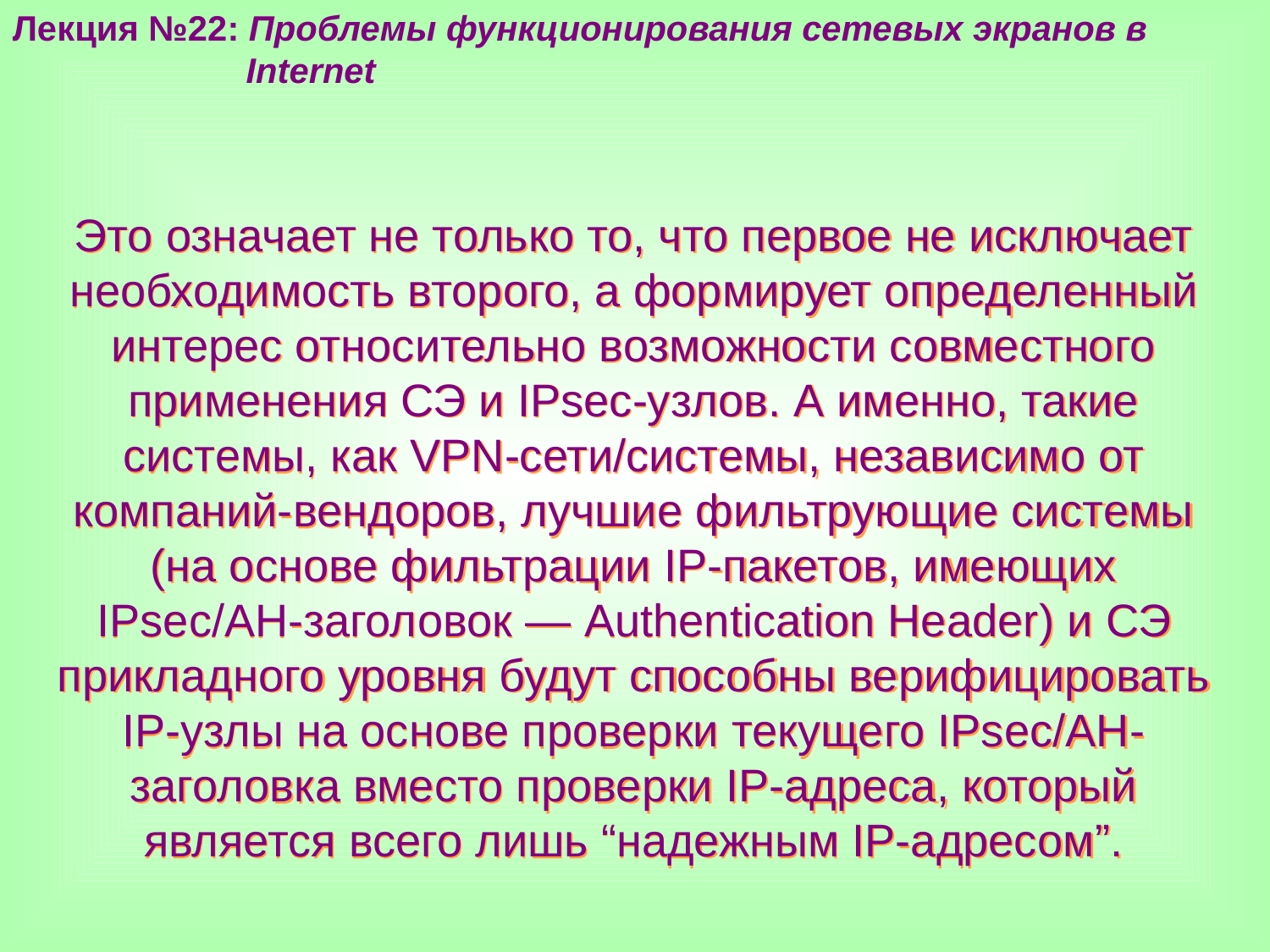

Лекция №22: Проблемы функционирования сетевых экранов в
                        Internet
Это означает не только то, что первое не исключает необходимость второго, а формирует определенный интерес относительно возможности совместного применения СЭ и IPsec-узлов. А именно, такие системы, как VPN-сети/системы, независимо от компаний-вендоров, лучшие фильтрующие системы (на основе фильтрации IP-пакетов, имеющих IPsec/АН-заголовок — Authentication Header) и СЭ прикладного уровня будут способны верифицировать IP-узлы на основе проверки текущего IPsec/АН-заголовка вместо проверки IP-адреса, который является всего лишь “надежным IP-адресом”.